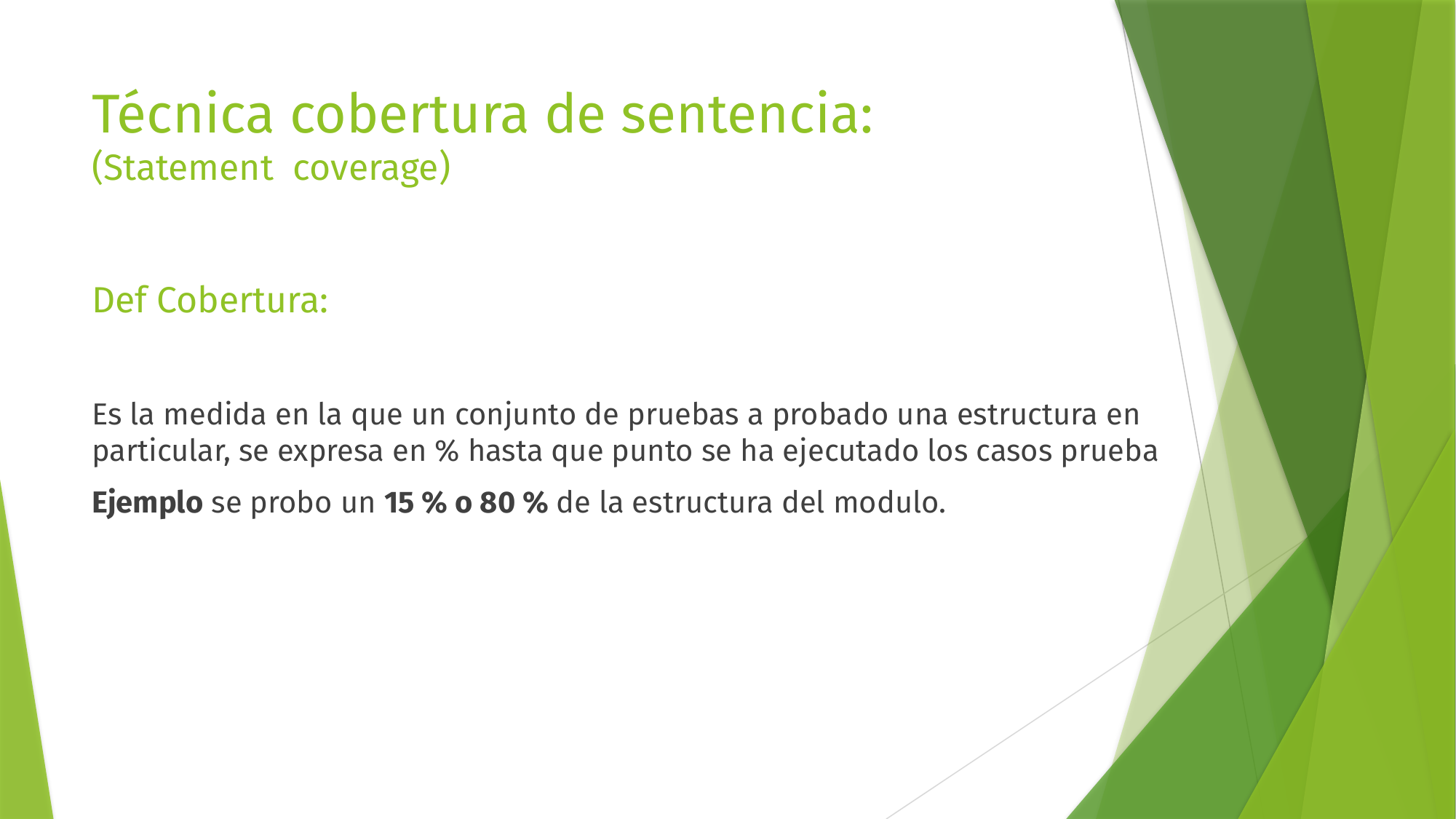

# Técnica cobertura de sentencia: (Statement  coverage)
Def Cobertura:

Es la medida en la que un conjunto de pruebas a probado una estructura en particular, se expresa en % hasta que punto se ha ejecutado los casos prueba
Ejemplo se probo un 15 % o 80 % de la estructura del modulo.